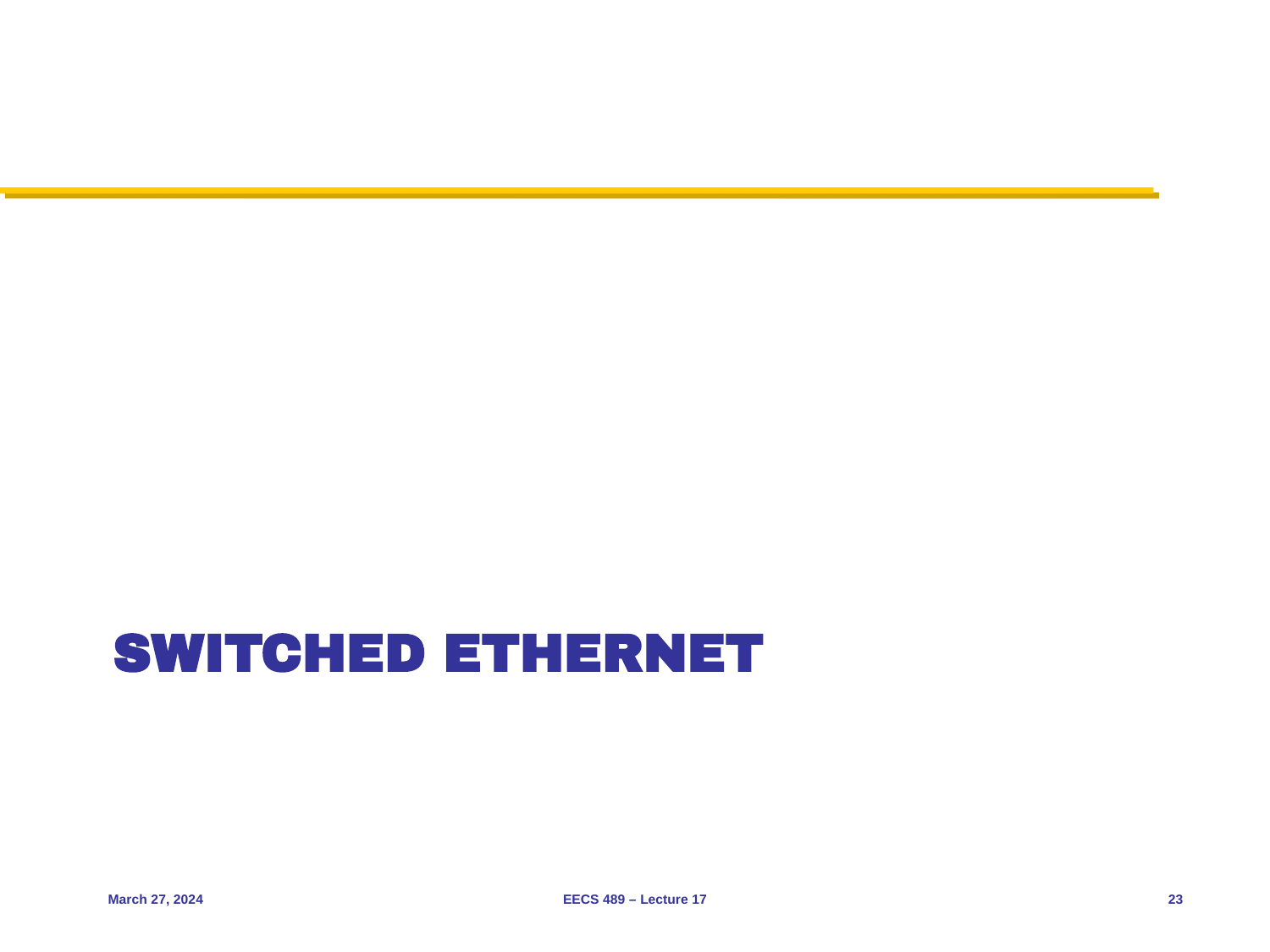

# Switched Ethernet
March 27, 2024
EECS 489 – Lecture 17
23